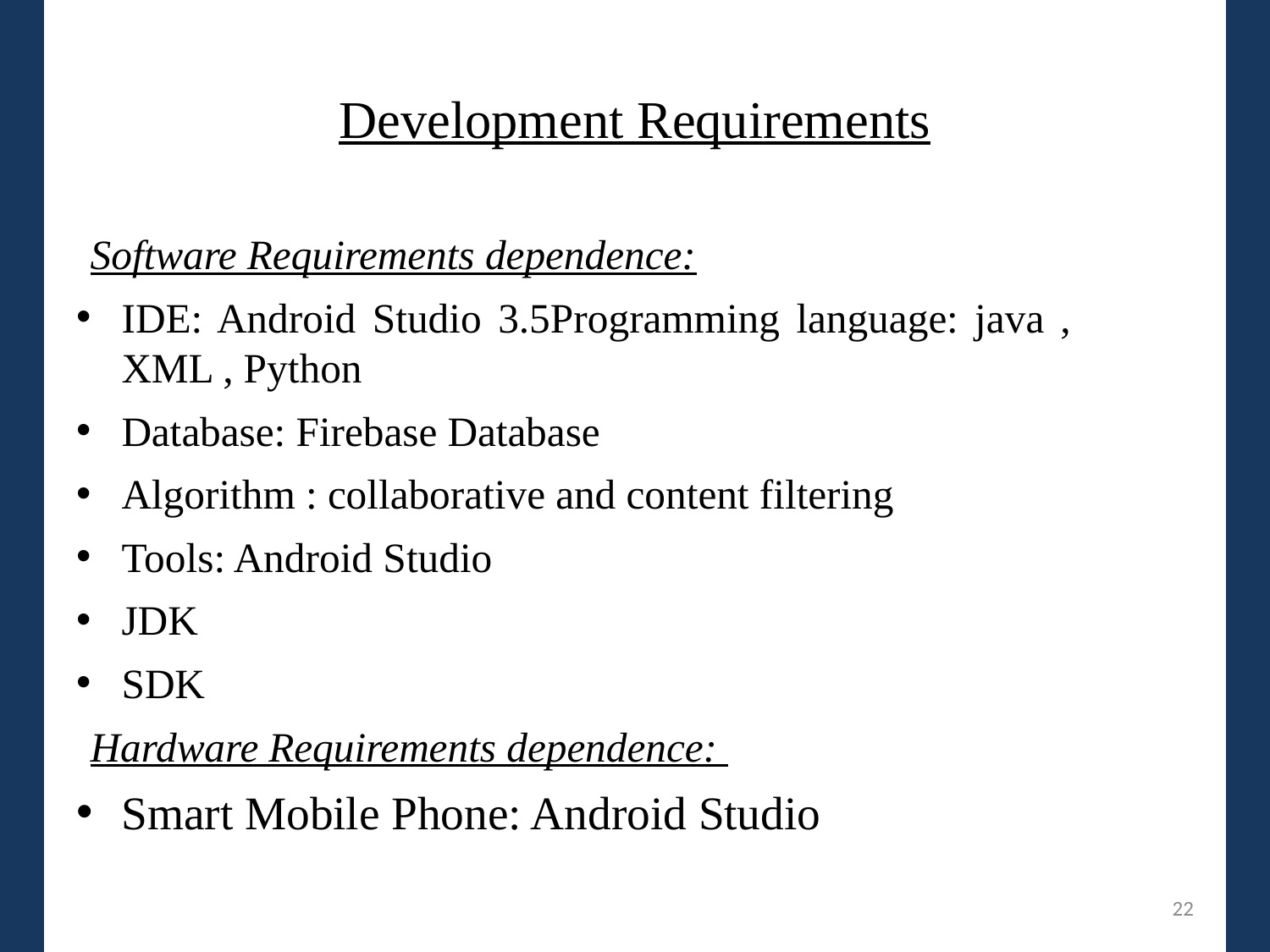

# Development Requirements
Software Requirements dependence:
IDE: Android Studio 3.5Programming language: java , XML , Python
Database: Firebase Database
Algorithm : collaborative and content filtering
Tools: Android Studio
JDK
SDK
Hardware Requirements dependence:
Smart Mobile Phone: Android Studio

22